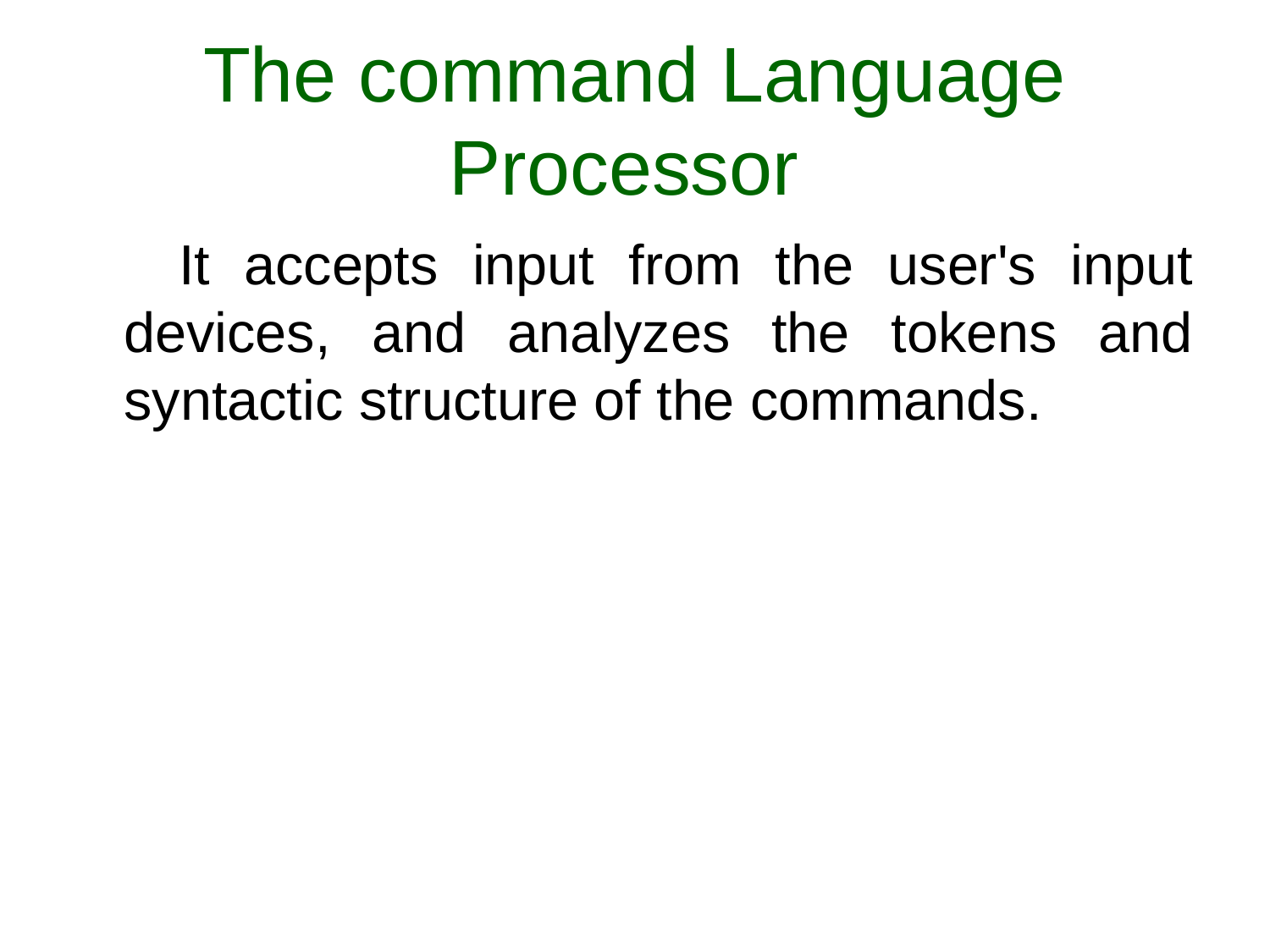

# The command Language Processor
   It accepts input from the user's input devices, and analyzes the tokens and syntactic structure of the commands.